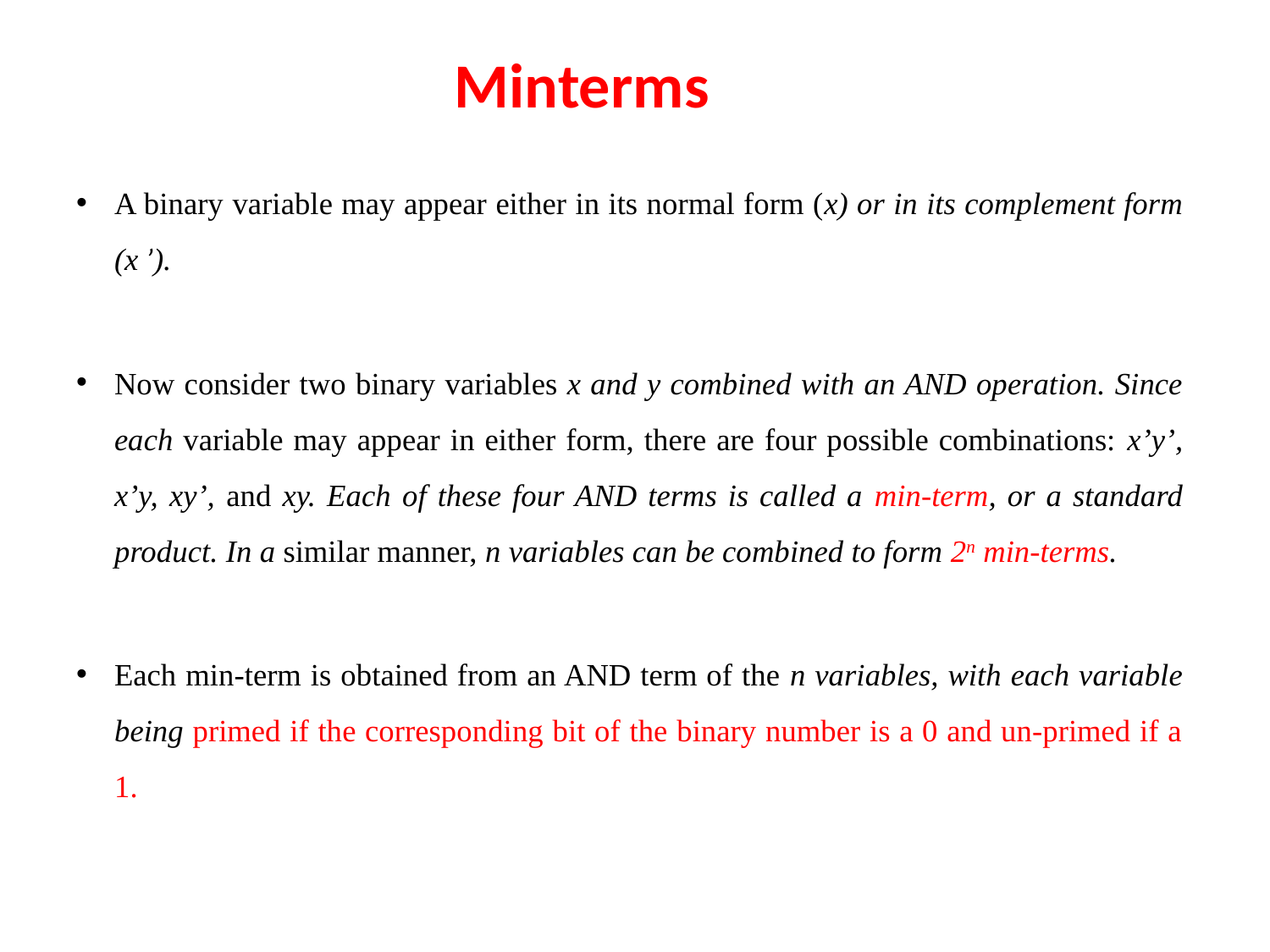

# Minterms
A binary variable may appear either in its normal form (x) or in its complement form (x ’).

Now consider two binary variables x and y combined with an AND operation. Since each variable may appear in either form, there are four possible combinations: x’y’, x’y, xy’, and xy. Each of these four AND terms is called a min-term, or a standard product. In a similar manner, n variables can be combined to form 2n min-terms.

Each min-term is obtained from an AND term of the n variables, with each variable being primed if the corresponding bit of the binary number is a 0 and un-primed if a 1.